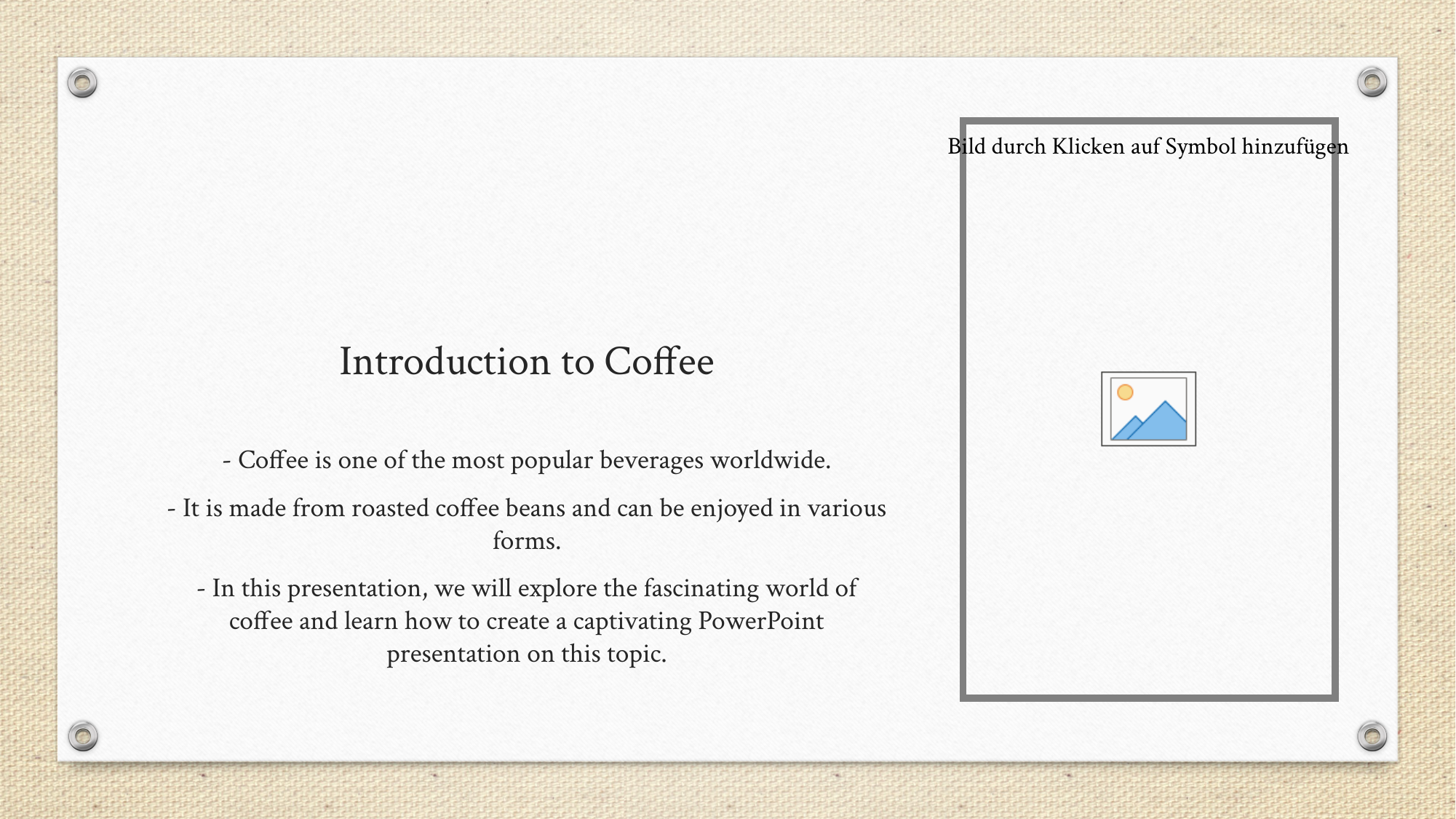

# Introduction to Coffee

- Coffee is one of the most popular beverages worldwide.
- It is made from roasted coffee beans and can be enjoyed in various forms.
- In this presentation, we will explore the fascinating world of coffee and learn how to create a captivating PowerPoint presentation on this topic.